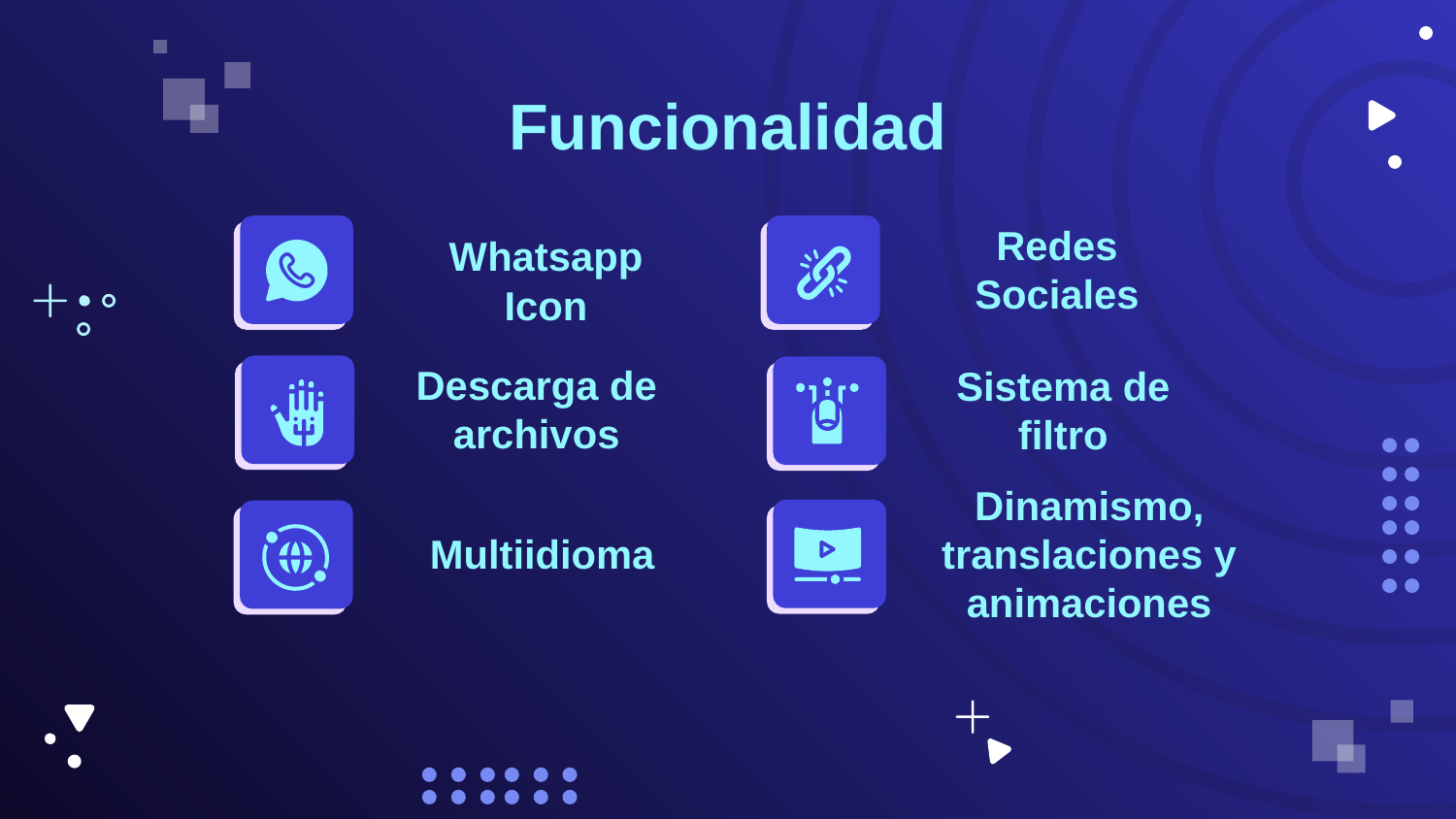

Funcionalidad

Redes Sociales
# Whatsapp Icon

Descarga de archivos
Sistema de filtro

Multiidioma
Dinamismo, translaciones y animaciones